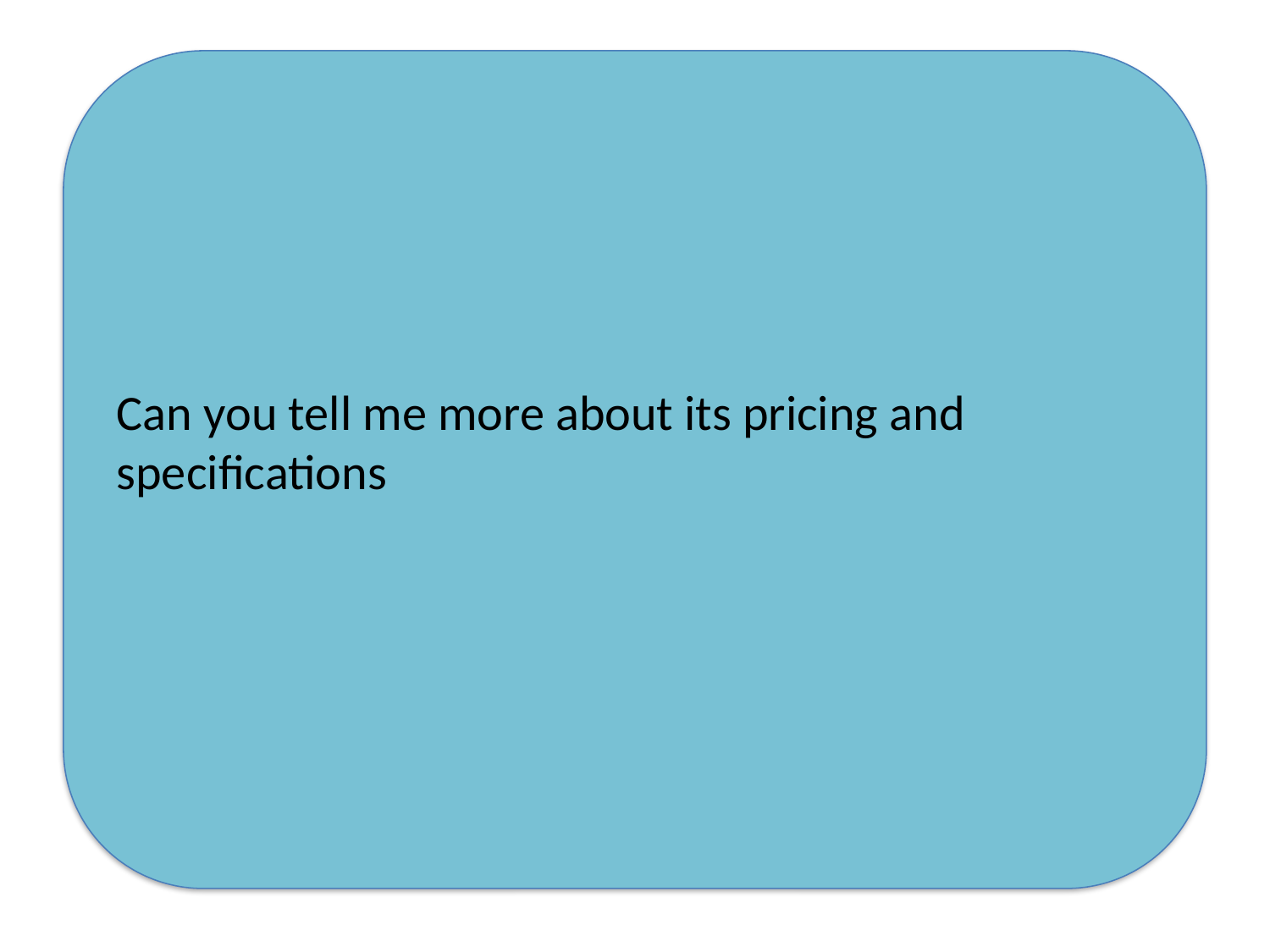

Can you tell me more about its pricing and specifications